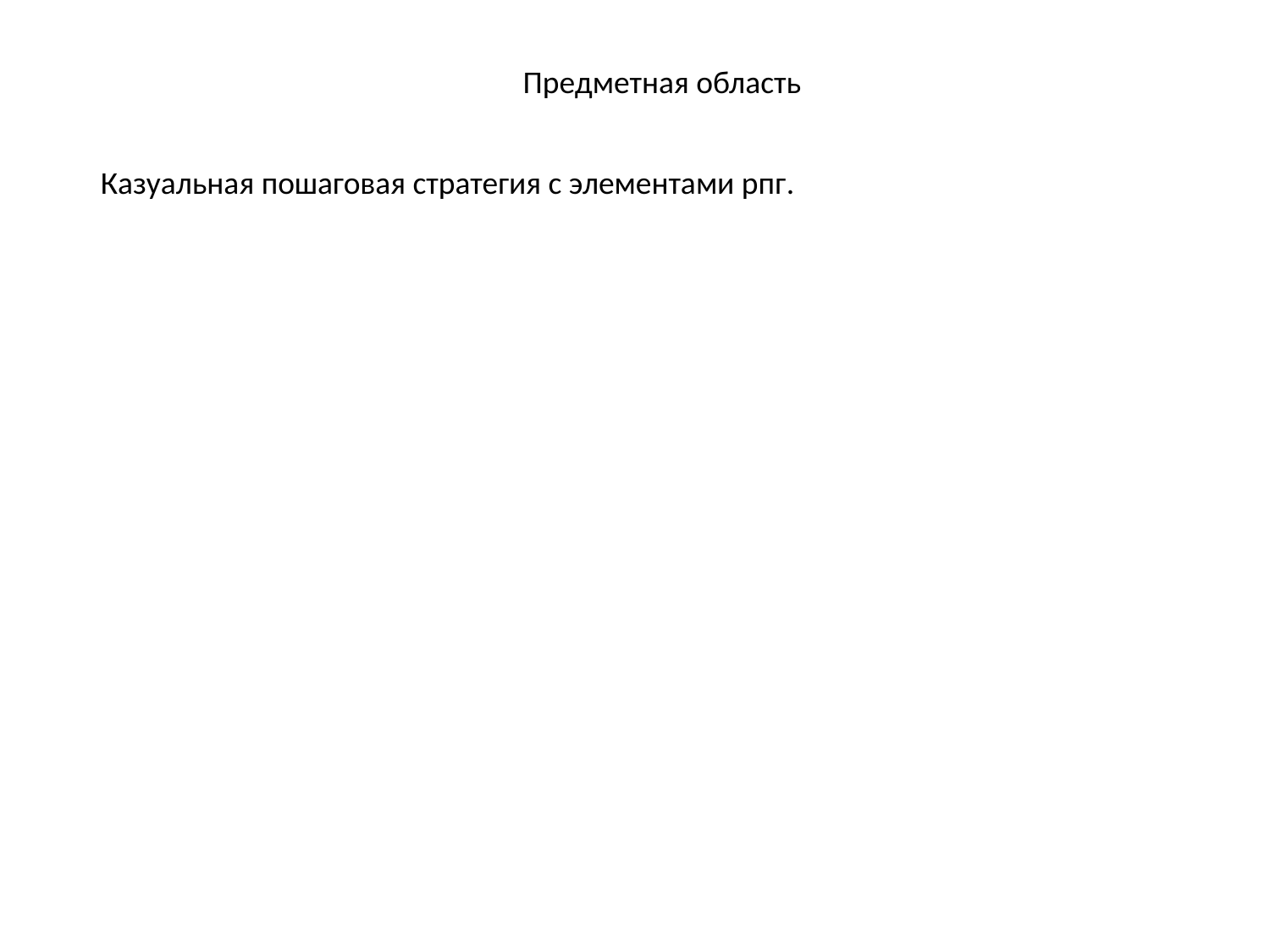

Предметная область
Казуальная пошаговая стратегия с элементами рпг.